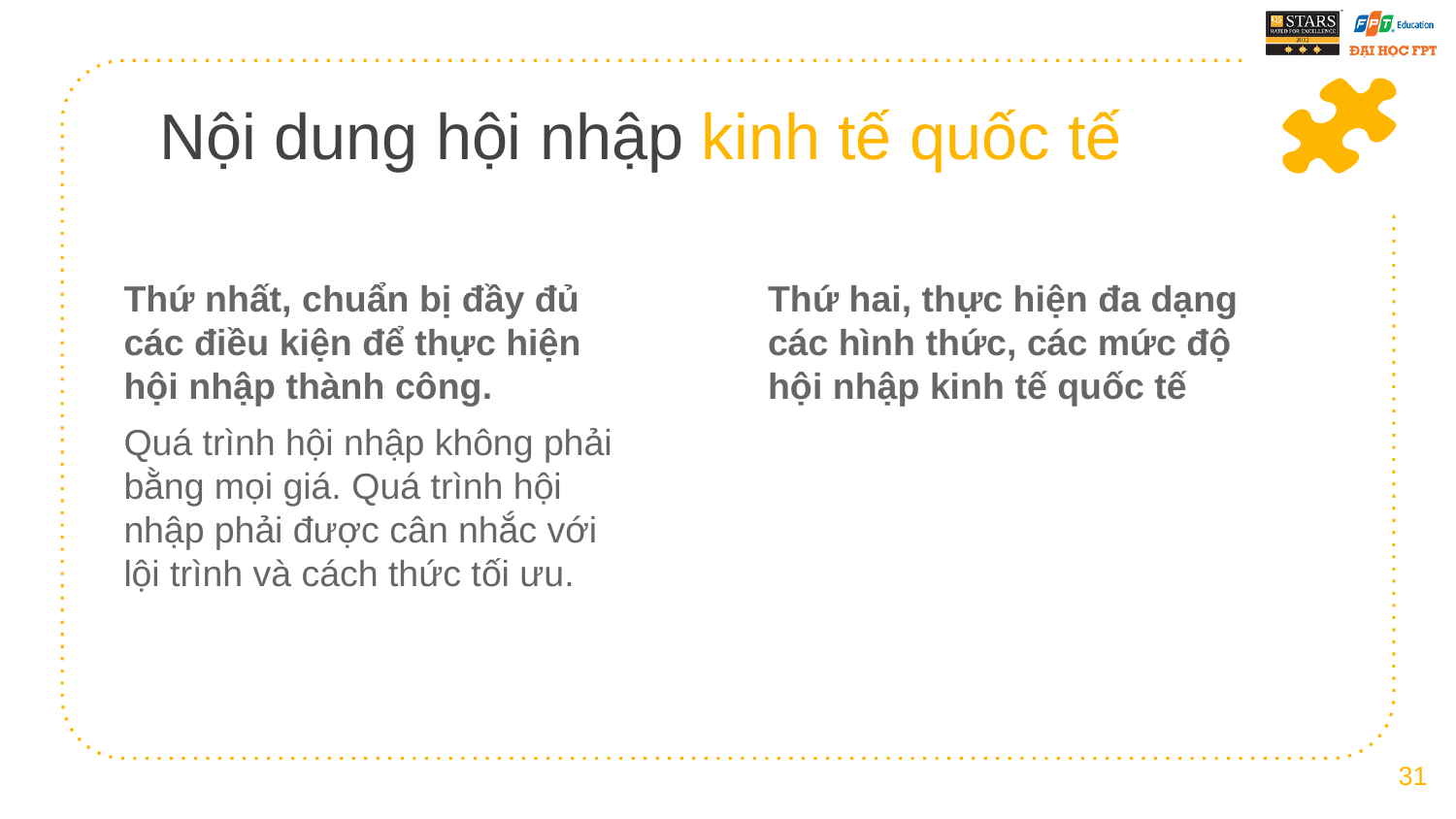

# Nội dung hội nhập kinh tế quốc tế
Thứ hai, thực hiện đa dạng các hình thức, các mức độ hội nhập kinh tế quốc tế
Thứ nhất, chuẩn bị đầy đủ các điều kiện để thực hiện hội nhập thành công.
Quá trình hội nhập không phải bằng mọi giá. Quá trình hội nhập phải được cân nhắc với lội trình và cách thức tối ưu.
31